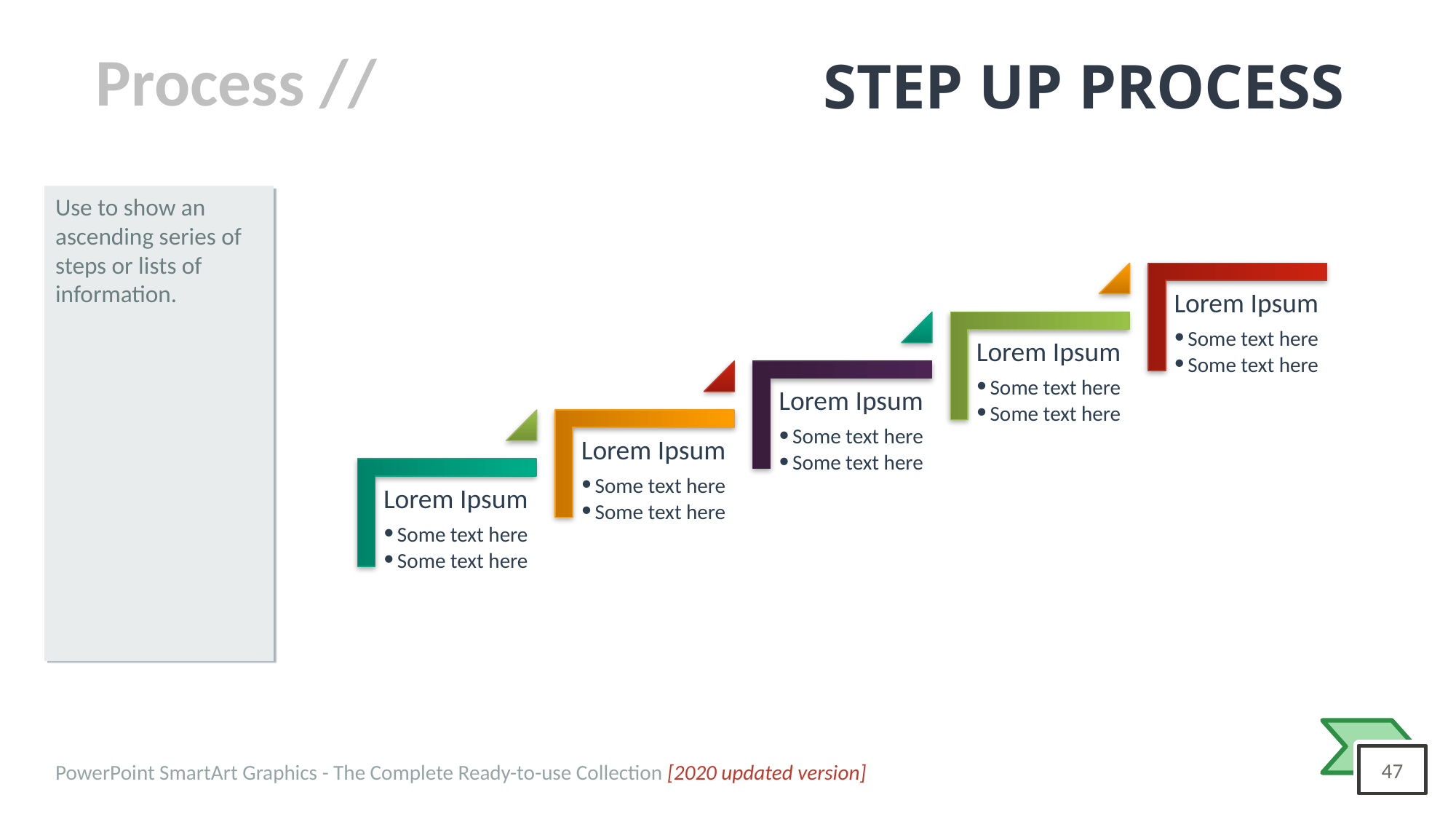

# STEP UP PROCESS
Use to show an ascending series of steps or lists of information.

Lorem Ipsum
Some text here
Some text here

Lorem Ipsum
Some text here
Some text here

Lorem Ipsum
Some text here
Some text here

Lorem Ipsum
Some text here
Some text here

Lorem Ipsum
Some text here
Some text here
PowerPoint SmartArt Graphics - The Complete Ready-to-use Collection [2020 updated version]